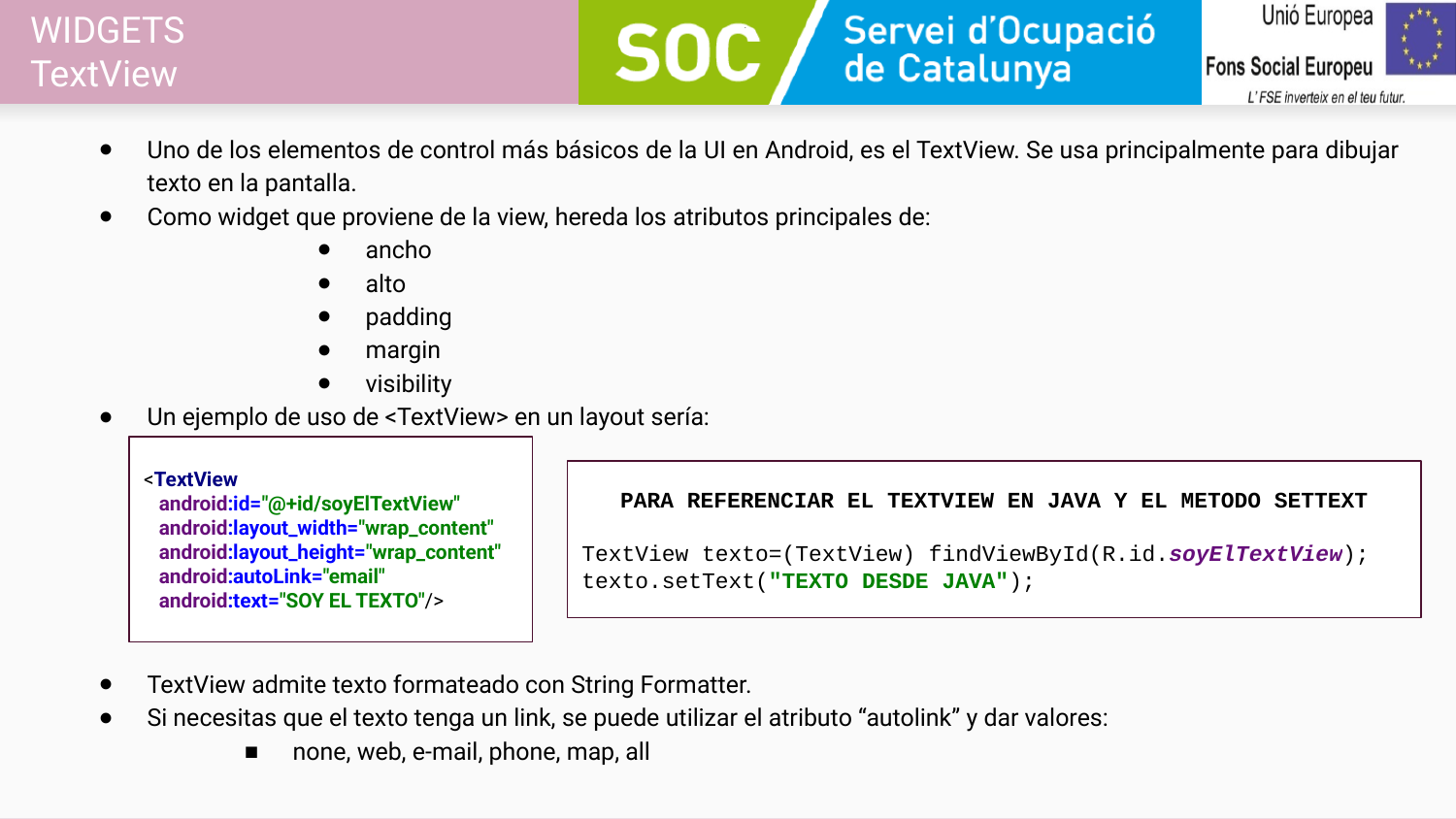

# WIDGETS
TextView
Uno de los elementos de control más básicos de la UI en Android, es el TextView. Se usa principalmente para dibujar texto en la pantalla.
Como widget que proviene de la view, hereda los atributos principales de:
ancho
alto
padding
margin
visibility
Un ejemplo de uso de <TextView> en un layout sería:

TextView admite texto formateado con String Formatter.
Si necesitas que el texto tenga un link, se puede utilizar el atributo “autolink” y dar valores:
none, web, e-mail, phone, map, all

<TextView
   android:id="@+id/soyElTextView"
   android:layout_width="wrap_content"
   android:layout_height="wrap_content"
   android:autoLink="email"
   android:text="SOY EL TEXTO"/>
PARA REFERENCIAR EL TEXTVIEW EN JAVA Y EL METODO SETTEXT

TextView texto=(TextView) findViewById(R.id.soyElTextView);
texto.setText("TEXTO DESDE JAVA");